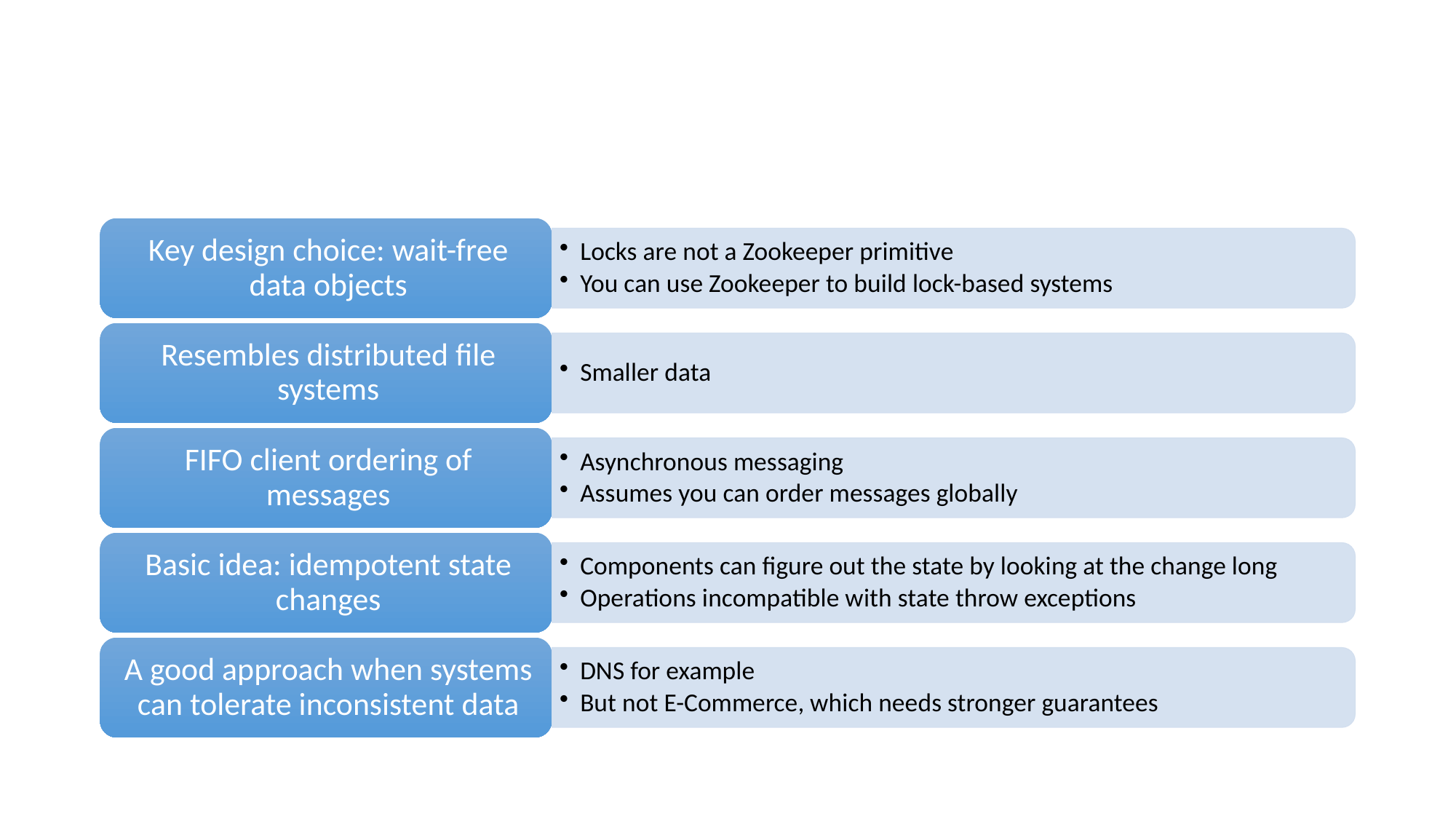

# Zookeeper: Wait-Free Data Objects
Locks are not a Zookeeper primitive
You can use Zookeeper to build lock-based systems
Key design choice: wait-free data objects
Smaller data
Resembles distributed file systems
Asynchronous messaging
Assumes you can order messages globally
FIFO client ordering of messages
Components can figure out the state by looking at the change long
Operations incompatible with state throw exceptions
Basic idea: idempotent state changes
DNS for example
But not E-Commerce, which needs stronger guarantees
A good approach when systems can tolerate inconsistent data